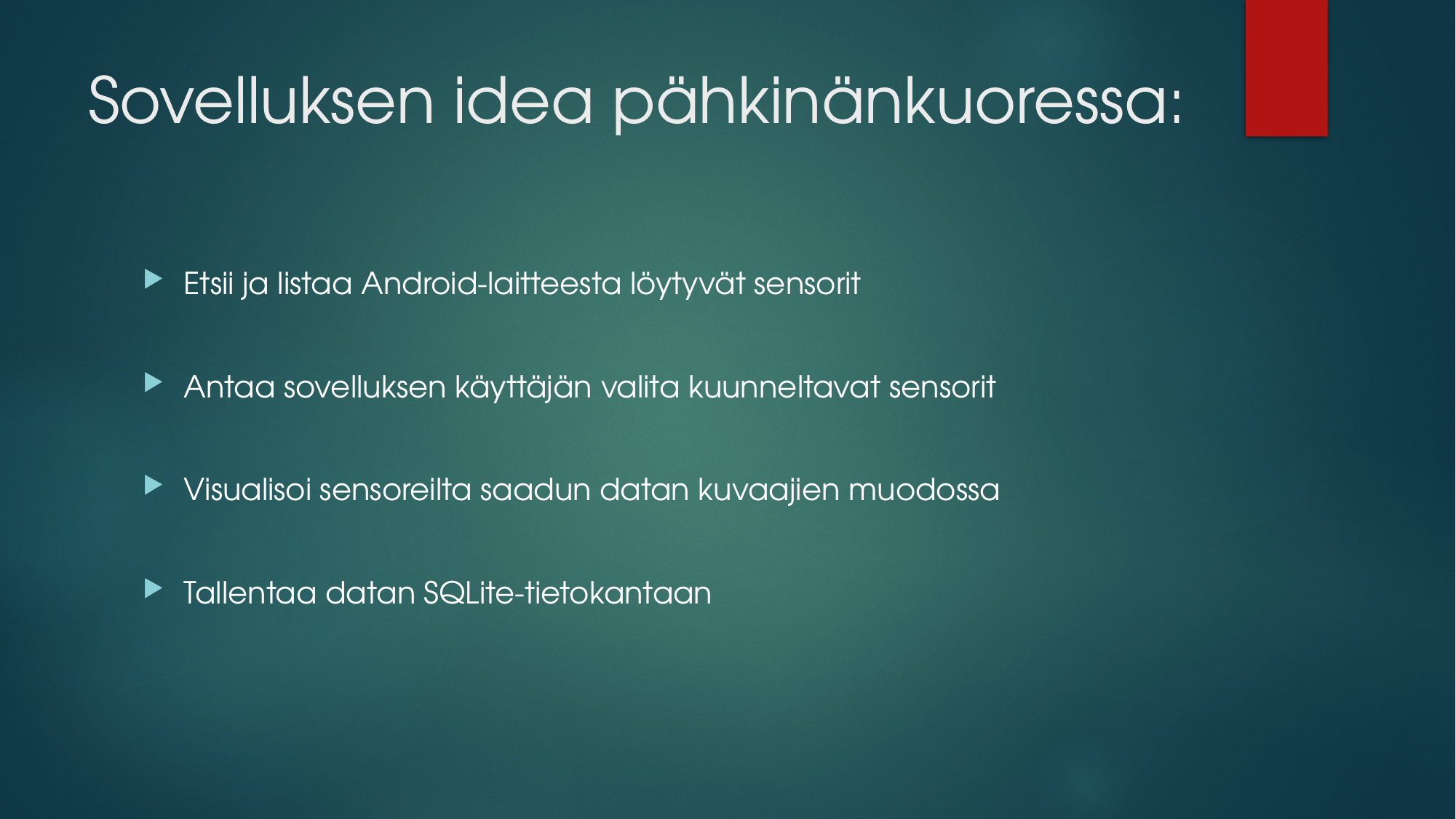

# Sovelluksen idea pähkinänkuoressa:
Etsii ja listaa Android-laitteesta löytyvät sensorit

Antaa sovelluksen käyttäjän valita kuunneltavat sensorit

Visualisoi sensoreilta saadun datan kuvaajien muodossa

Tallentaa datan SQLite-tietokantaan